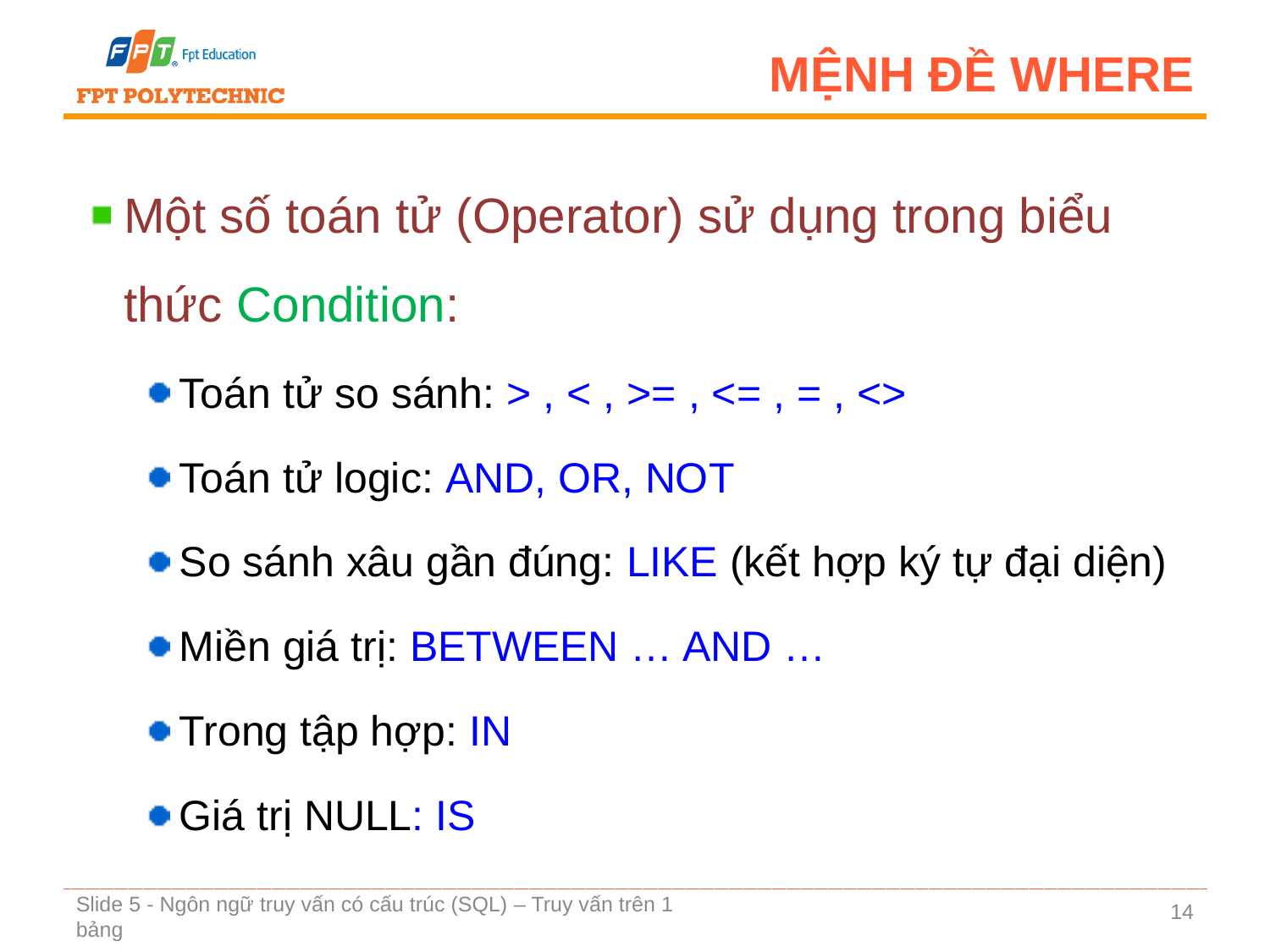

# Mệnh đề where
Một số toán tử (Operator) sử dụng trong biểu thức Condition:
Toán tử so sánh: > , < , >= , <= , = , <>
Toán tử logic: AND, OR, NOT
So sánh xâu gần đúng: LIKE (kết hợp ký tự đại diện)
Miền giá trị: BETWEEN … AND …
Trong tập hợp: IN
Giá trị NULL: IS

14